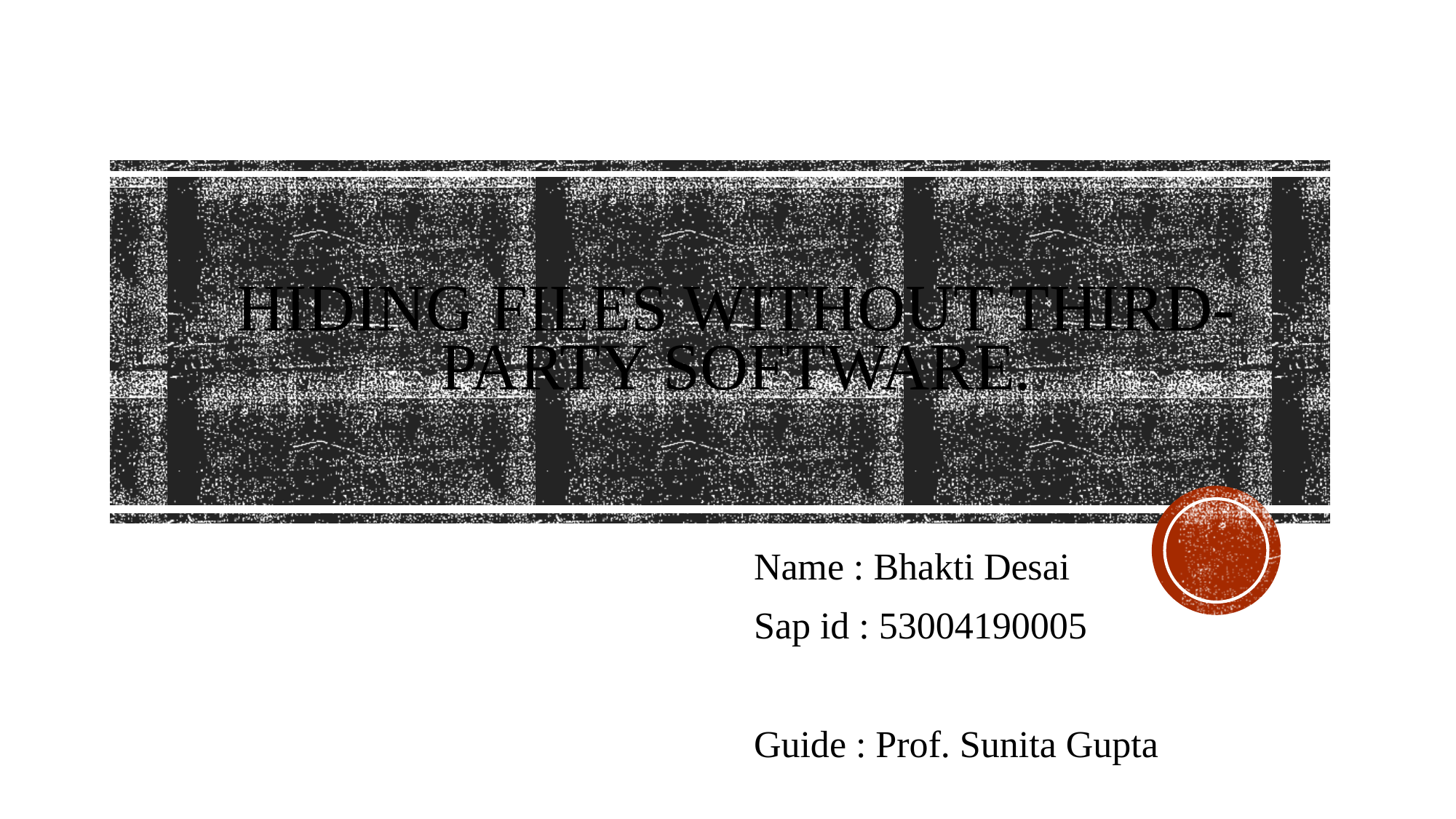

# Hiding files without third-party software.
Name : Bhakti Desai
Sap id : 53004190005

Guide : Prof. Sunita Gupta